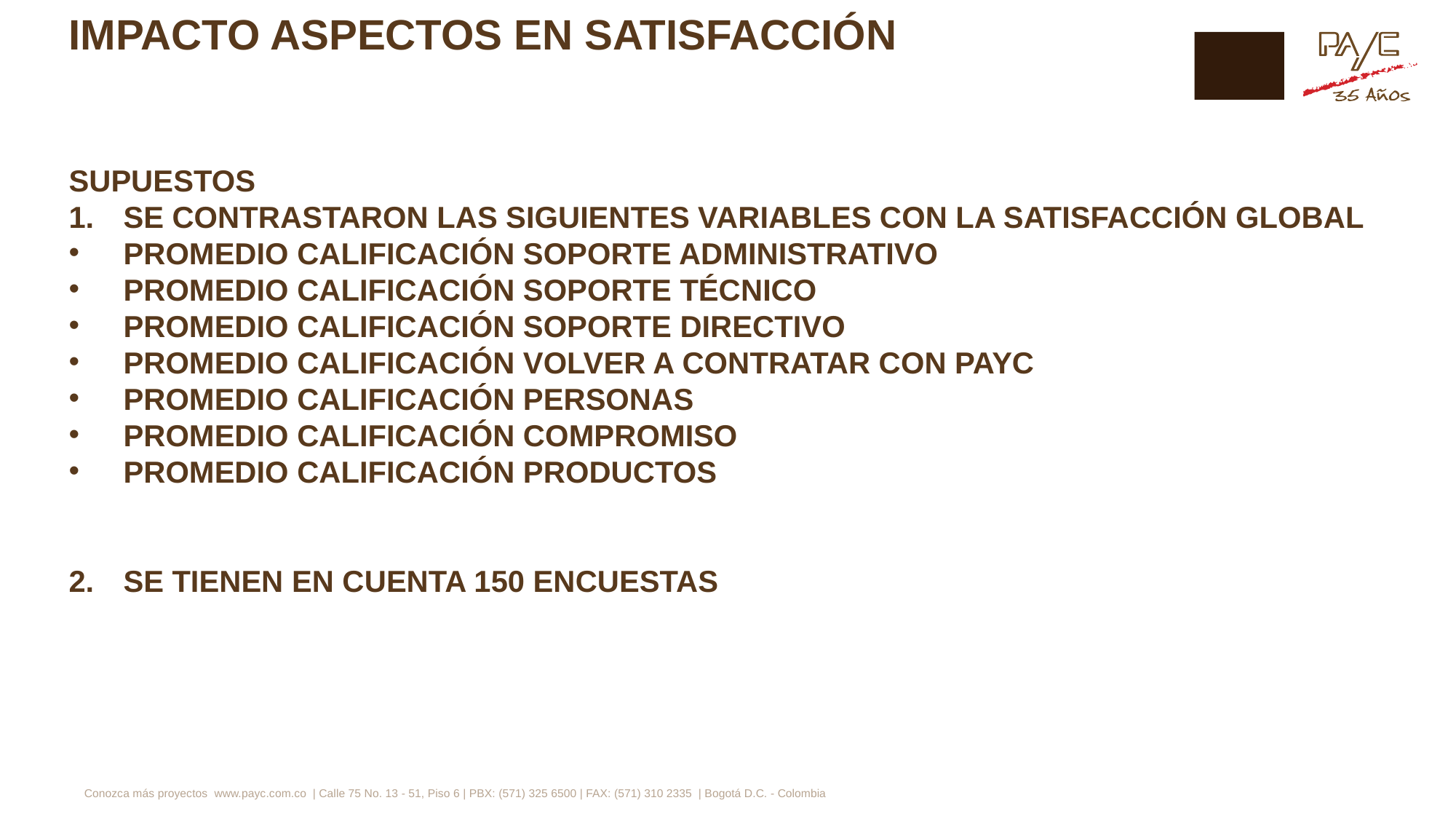

# IMPACTO ASPECTOS EN SATISFACCIÓN
SUPUESTOS
SE CONTRASTARON LAS SIGUIENTES VARIABLES CON LA SATISFACCIÓN GLOBAL
PROMEDIO CALIFICACIÓN SOPORTE ADMINISTRATIVO
PROMEDIO CALIFICACIÓN SOPORTE TÉCNICO
PROMEDIO CALIFICACIÓN SOPORTE DIRECTIVO
PROMEDIO CALIFICACIÓN VOLVER A CONTRATAR CON PAYC
PROMEDIO CALIFICACIÓN PERSONAS
PROMEDIO CALIFICACIÓN COMPROMISO
PROMEDIO CALIFICACIÓN PRODUCTOS

SE TIENEN EN CUENTA 150 ENCUESTAS